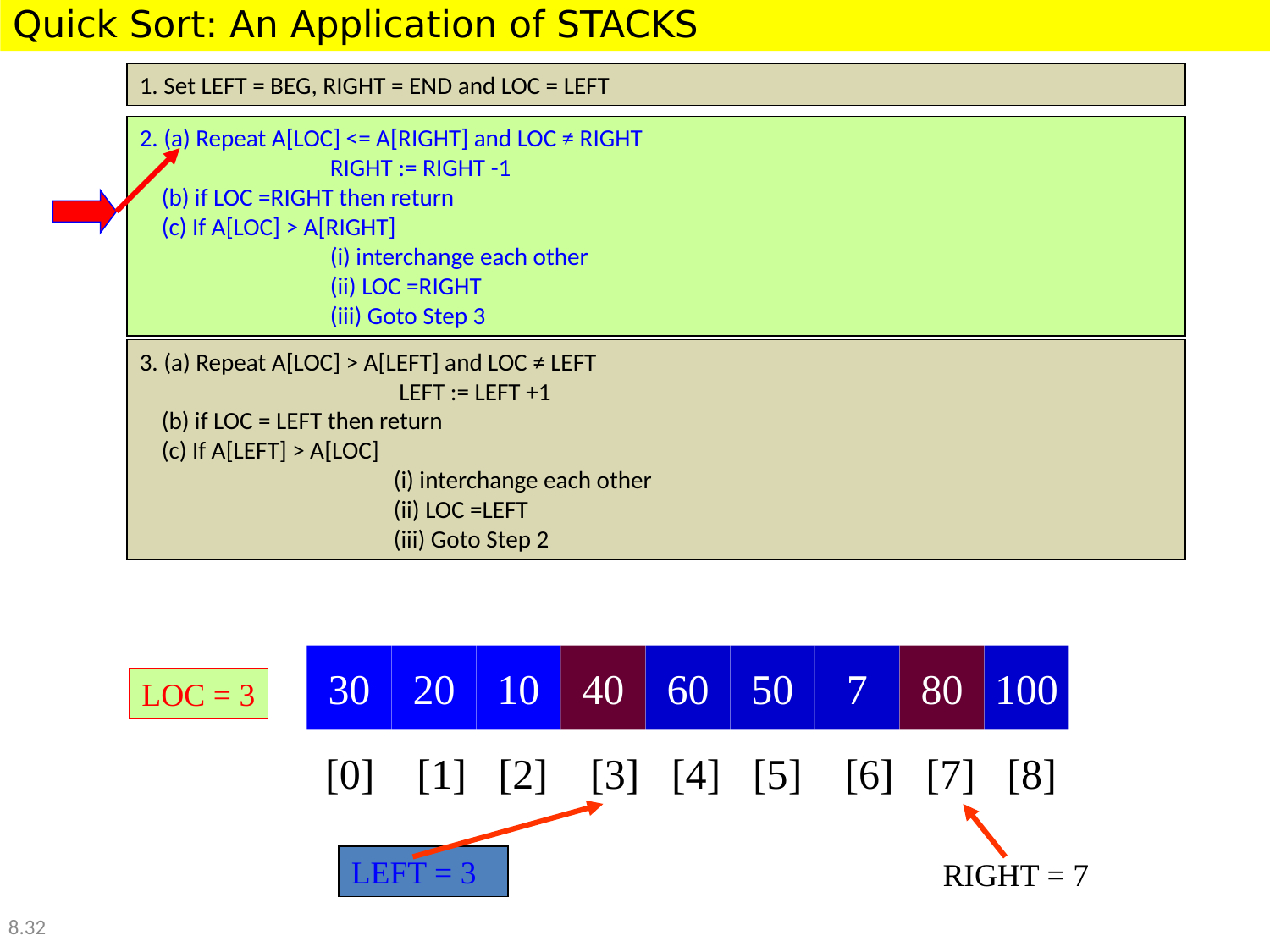

Quick Sort: An Application of STACKS
1. Set LEFT = BEG, RIGHT = END and LOC = LEFT
2. (a) Repeat A[LOC] <= A[RIGHT] and LOC ≠ RIGHT
		RIGHT := RIGHT -1
    (b) if LOC =RIGHT then return
    (c) If A[LOC] > A[RIGHT]
		(i) interchange each other
		(ii) LOC =RIGHT
		(iii) Goto Step 3

3. (a) Repeat A[LOC] > A[LEFT] and LOC ≠ LEFT
		 LEFT := LEFT +1
    (b) if LOC = LEFT then return
    (c) If A[LEFT] > A[LOC]
		(i) interchange each other
		(ii) LOC =LEFT
		(iii) Goto Step 2
30
20
10
40
60
50
7
80
100
LOC = 3
[0]    [1]   [2]    [3]   [4]   [5]    [6]   [7]   [8]

LEFT = 3
RIGHT = 7
8.32